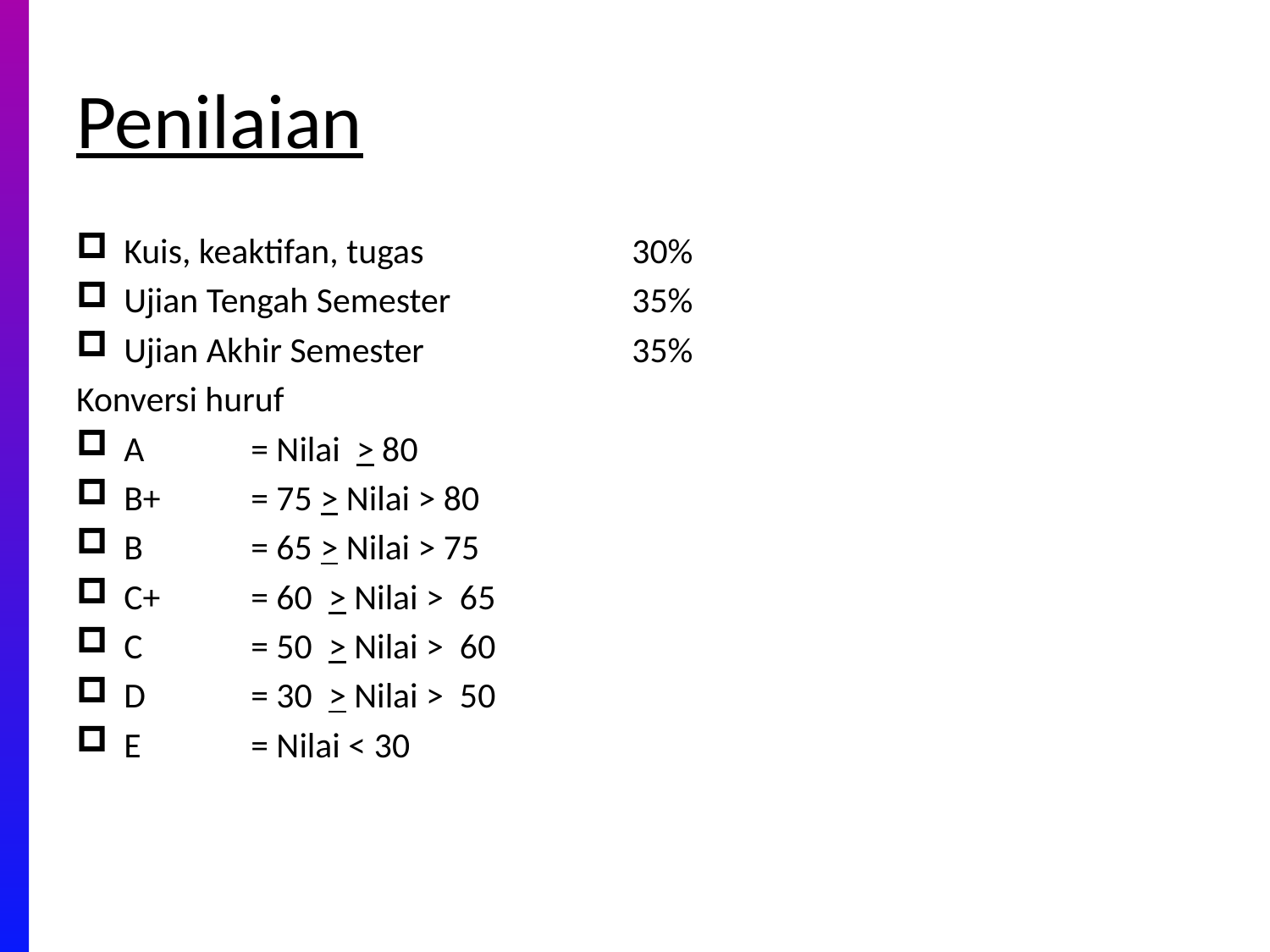

# Penilaian
Kuis, keaktifan, tugas		30%
Ujian Tengah Semester		35%
Ujian Akhir Semester		35%
Konversi huruf
A	= Nilai  > 80
B+	= 75 > Nilai > 80
B	= 65 > Nilai > 75
C+	= 60  > Nilai >  65
C	= 50  > Nilai >  60
D	= 30  > Nilai >  50
E	= Nilai < 30